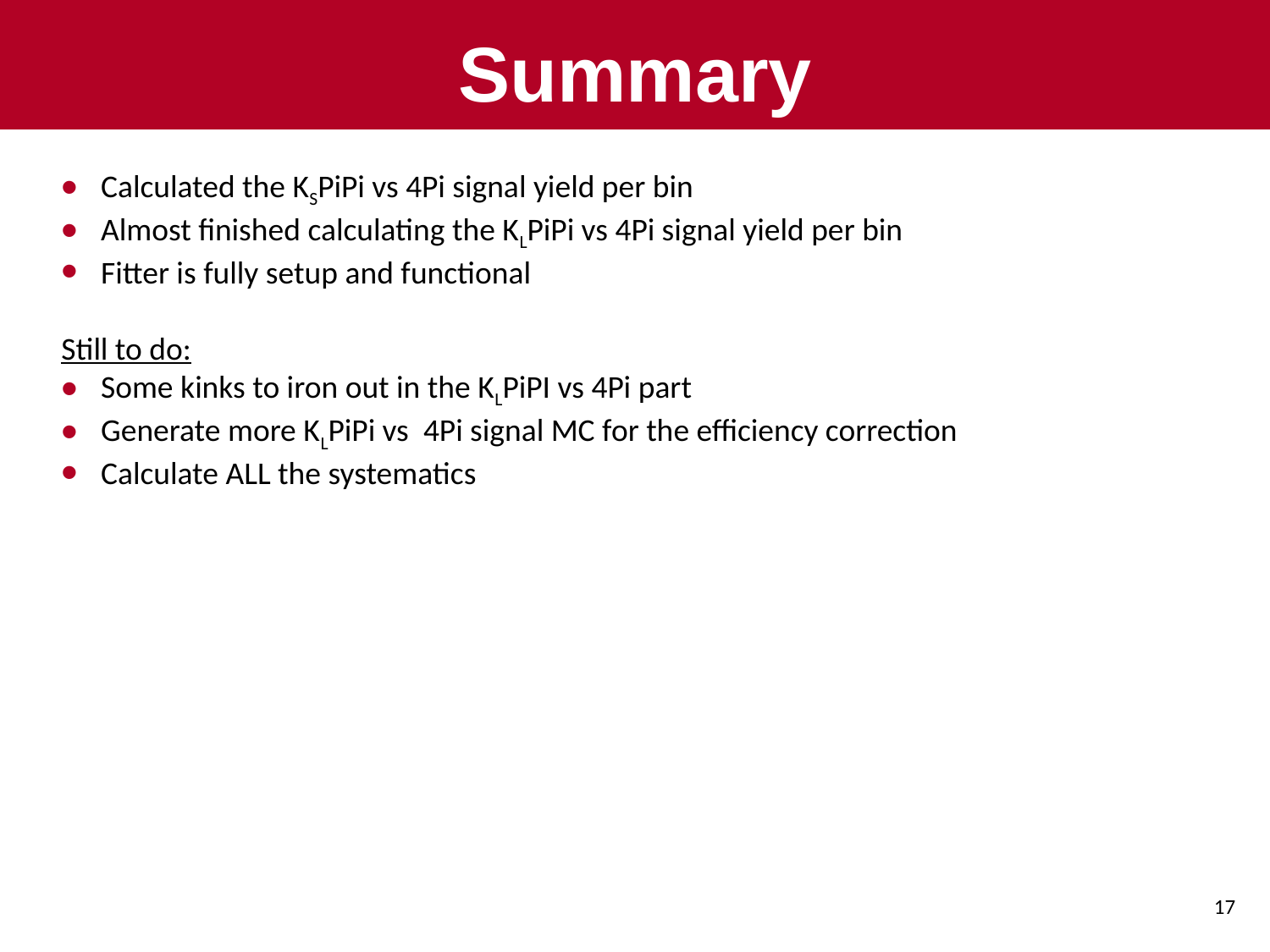

# Summary
Calculated the KSPiPi vs 4Pi signal yield per bin
Almost finished calculating the KLPiPi vs 4Pi signal yield per bin
Fitter is fully setup and functional

Still to do:
Some kinks to iron out in the KLPiPI vs 4Pi part
Generate more KLPiPi vs  4Pi signal MC for the efficiency correction
Calculate ALL the systematics

17